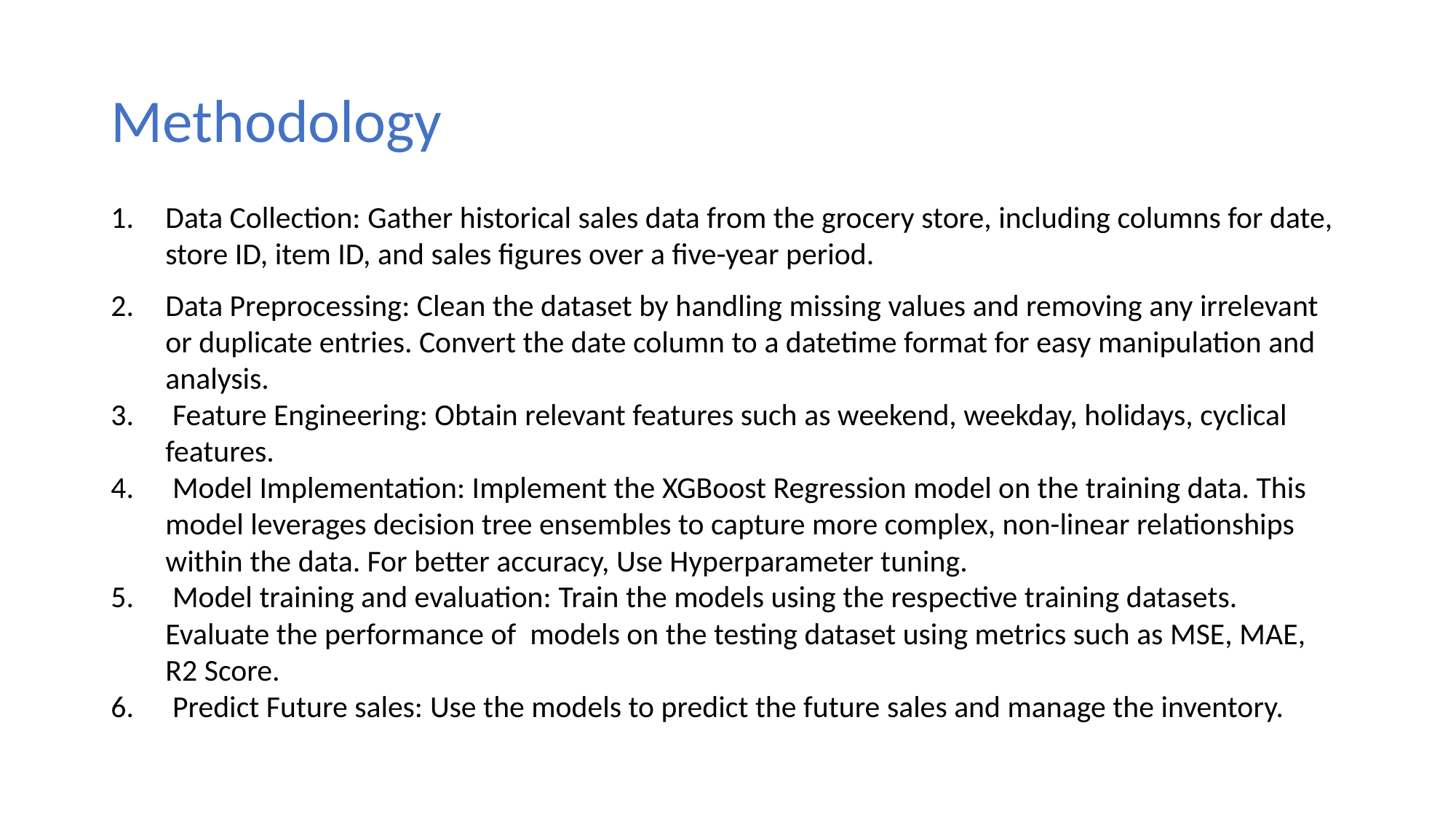

# Methodology
Data Collection: Gather historical sales data from the grocery store, including columns for date, store ID, item ID, and sales figures over a five-year period.
Data Preprocessing: Clean the dataset by handling missing values and removing any irrelevant or duplicate entries. Convert the date column to a datetime format for easy manipulation and analysis.
 Feature Engineering: Obtain relevant features such as weekend, weekday, holidays, cyclical features.
 Model Implementation: Implement the XGBoost Regression model on the training data. This model leverages decision tree ensembles to capture more complex, non-linear relationships within the data. For better accuracy, Use Hyperparameter tuning.
 Model training and evaluation: Train the models using the respective training datasets. Evaluate the performance of  models on the testing dataset using metrics such as MSE, MAE, R2 Score.
 Predict Future sales: Use the models to predict the future sales and manage the inventory.